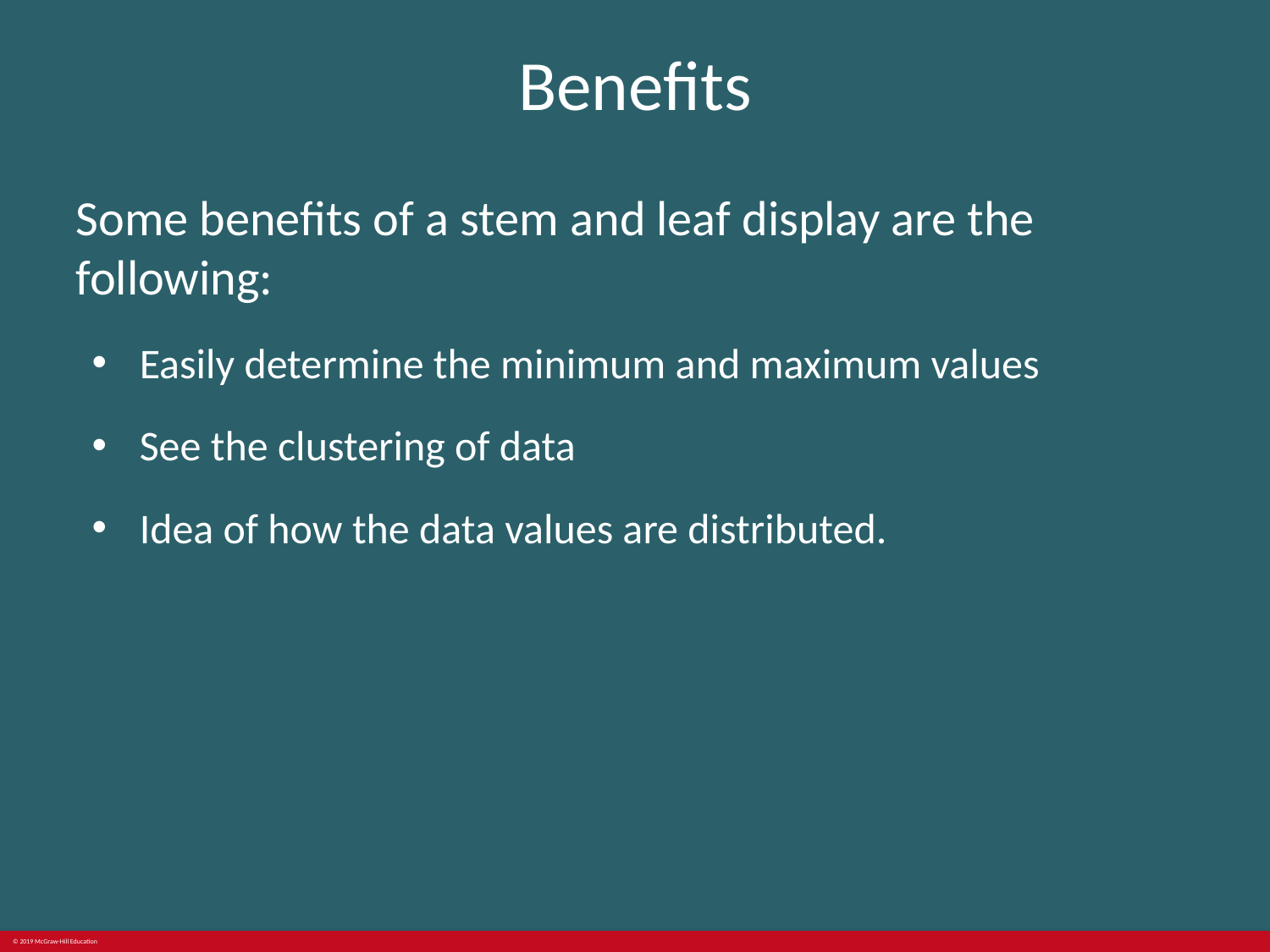

# Benefits
Some benefits of a stem and leaf display are the following:
Easily determine the minimum and maximum values
See the clustering of data
Idea of how the data values are distributed.